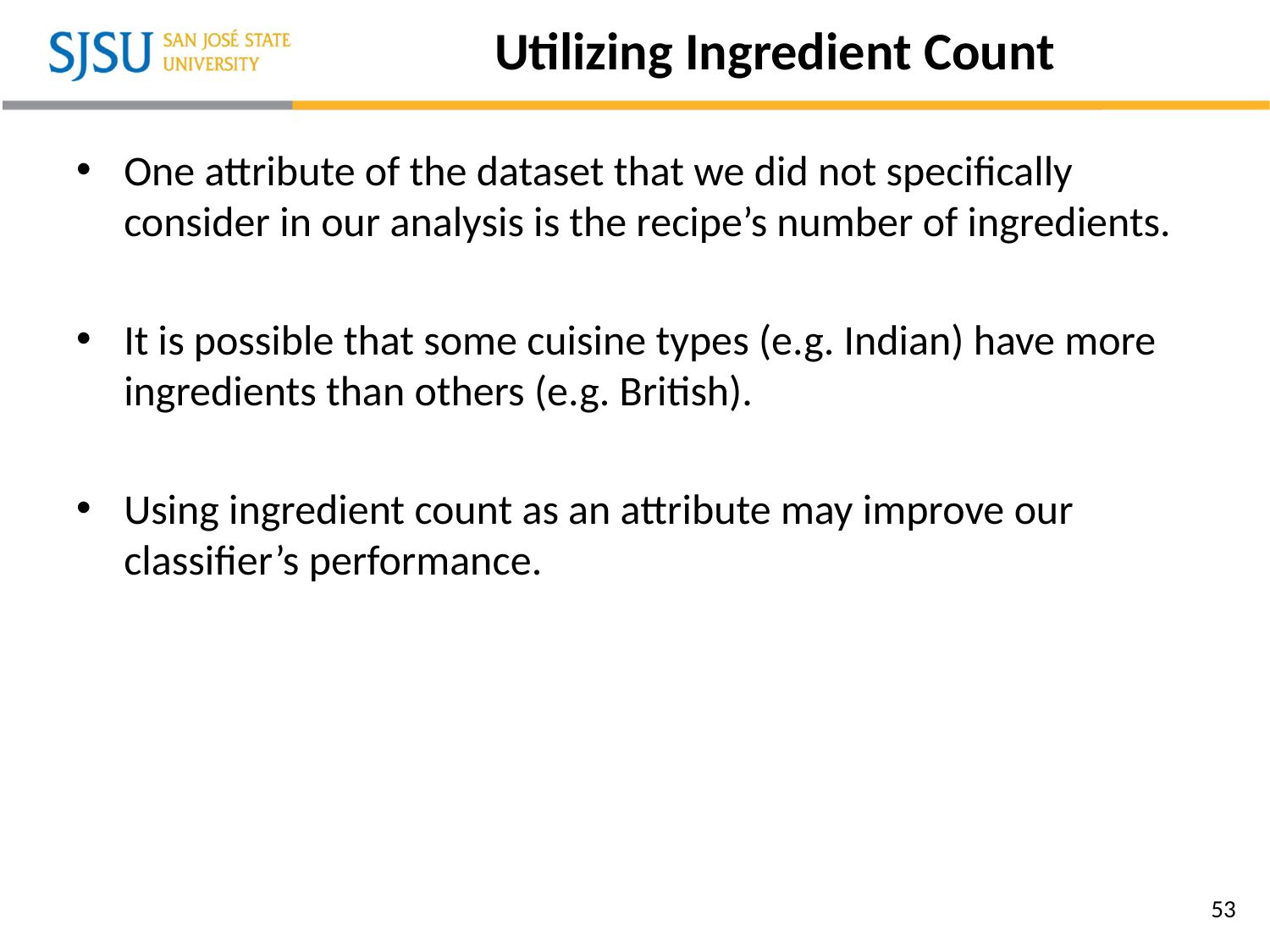

# Utilizing Ingredient Count
One attribute of the dataset that we did not specifically consider in our analysis is the recipe’s number of ingredients.

It is possible that some cuisine types (e.g. Indian) have more ingredients than others (e.g. British).

Using ingredient count as an attribute may improve our classifier’s performance.

53